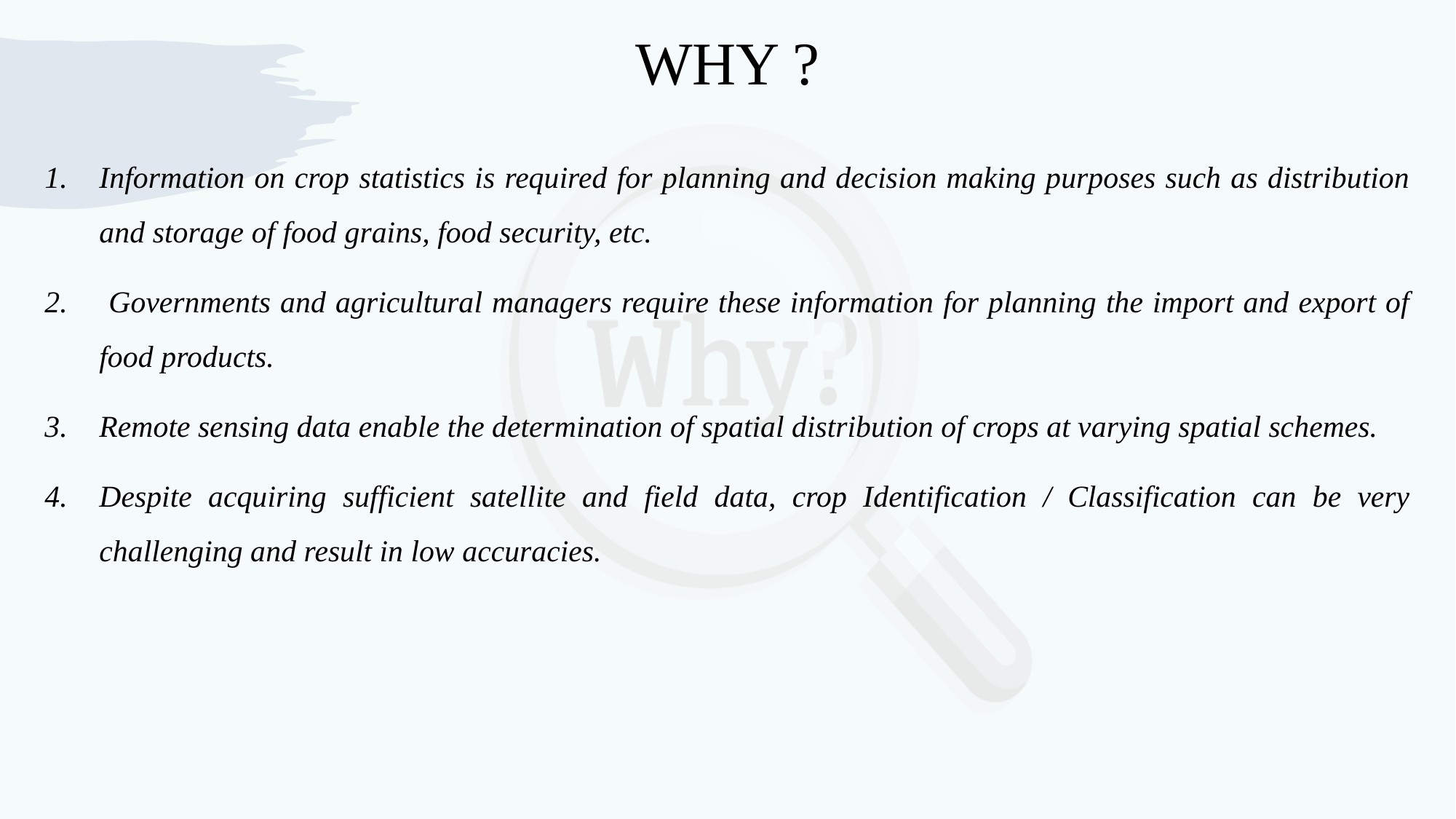

# WHY ?
Information on crop statistics is required for planning and decision making purposes such as distribution and storage of food grains, food security, etc.
 Governments and agricultural managers require these information for planning the import and export of food products.
Remote sensing data enable the determination of spatial distribution of crops at varying spatial schemes.
Despite acquiring sufficient satellite and field data, crop Identification / Classification can be very challenging and result in low accuracies.